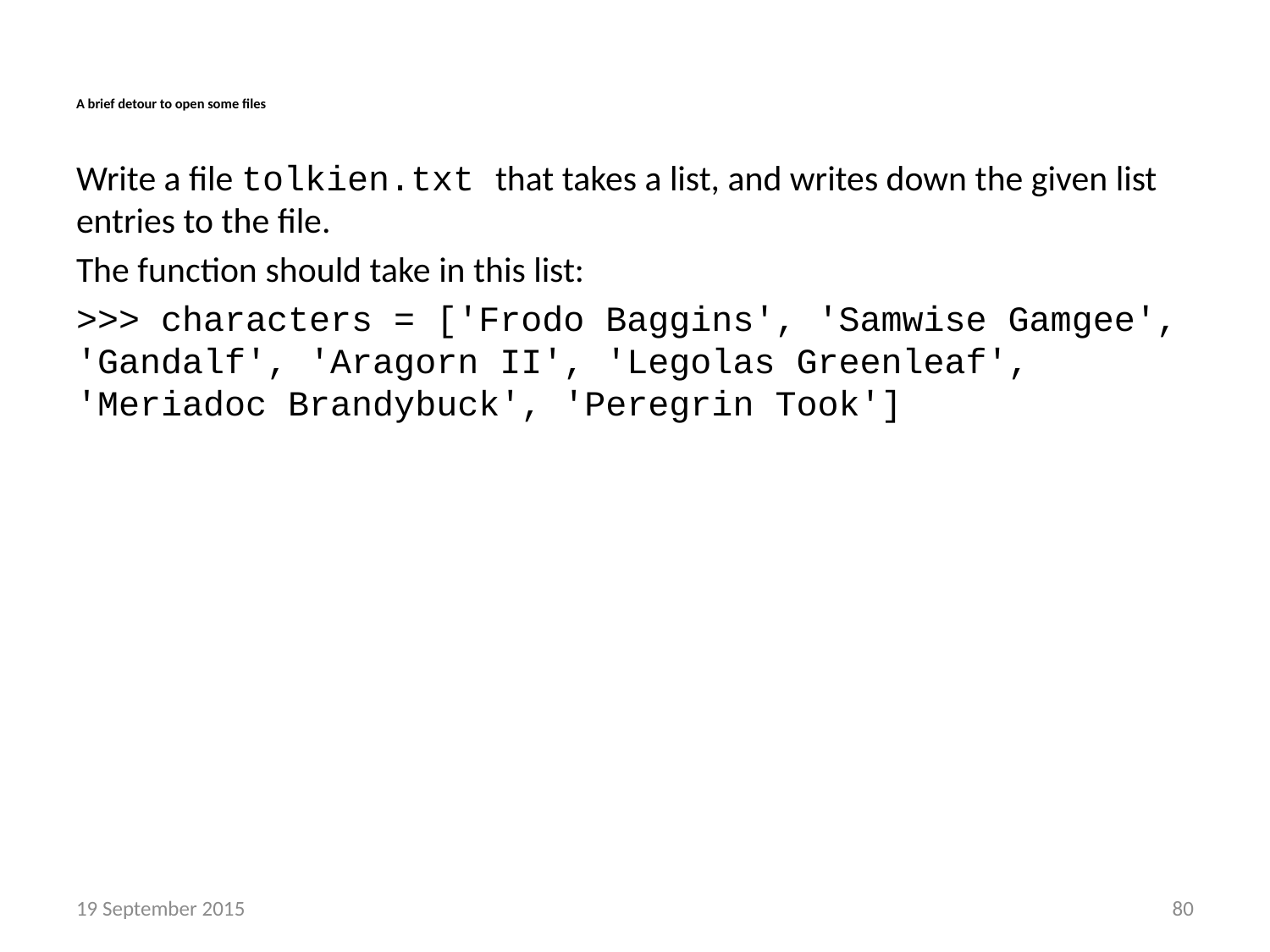

# A brief detour to open some files
Write a file tolkien.txt that takes a list, and writes down the given list entries to the file.
The function should take in this list:
>>> characters = ['Frodo Baggins', 'Samwise Gamgee', 'Gandalf', 'Aragorn II', 'Legolas Greenleaf', 'Meriadoc Brandybuck', 'Peregrin Took']

19 September 2015
80